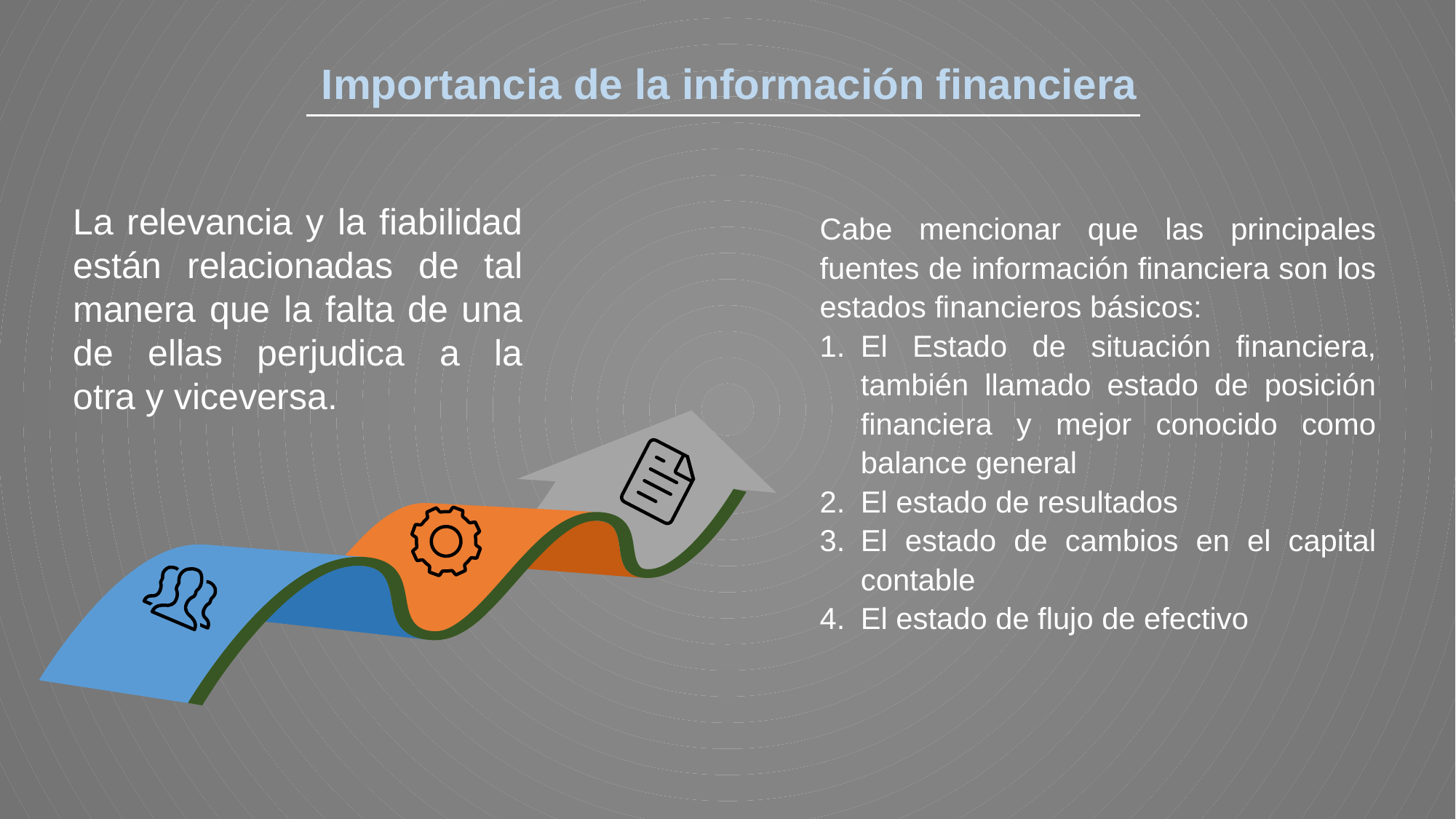

Importancia de la información financiera
La relevancia y la fiabilidad están relacionadas de tal manera que la falta de una de ellas perjudica a la otra y viceversa.
Cabe mencionar que las principales fuentes de información financiera son los estados financieros básicos:
El Estado de situación financiera, también llamado estado de posición financiera y mejor conocido como balance general
El estado de resultados
El estado de cambios en el capital contable
El estado de flujo de efectivo